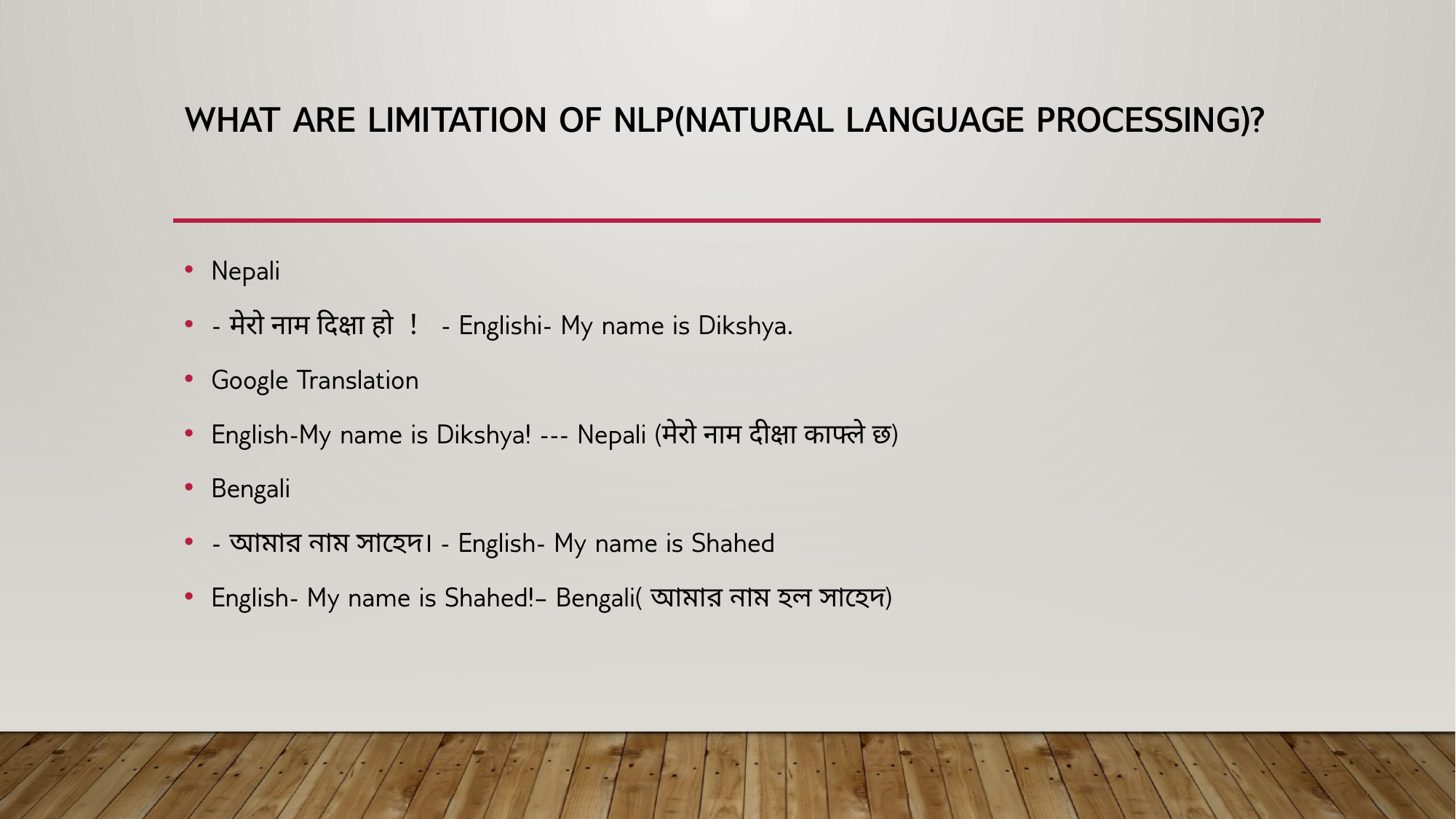

# What are limitation of NLP(Natural Language Processing)?
Nepali
- मेरो नाम दिक्षा हो ！- Englishi- My name is Dikshya.
Google Translation
English-My name is Dikshya! --- Nepali (मेरो नाम दीक्षा काफ्ले छ)
Bengali
- আমার নাম সাহেদ। - English- My name is Shahed
English- My name is Shahed!– Bengali( আমার নাম হল সাহেদ)